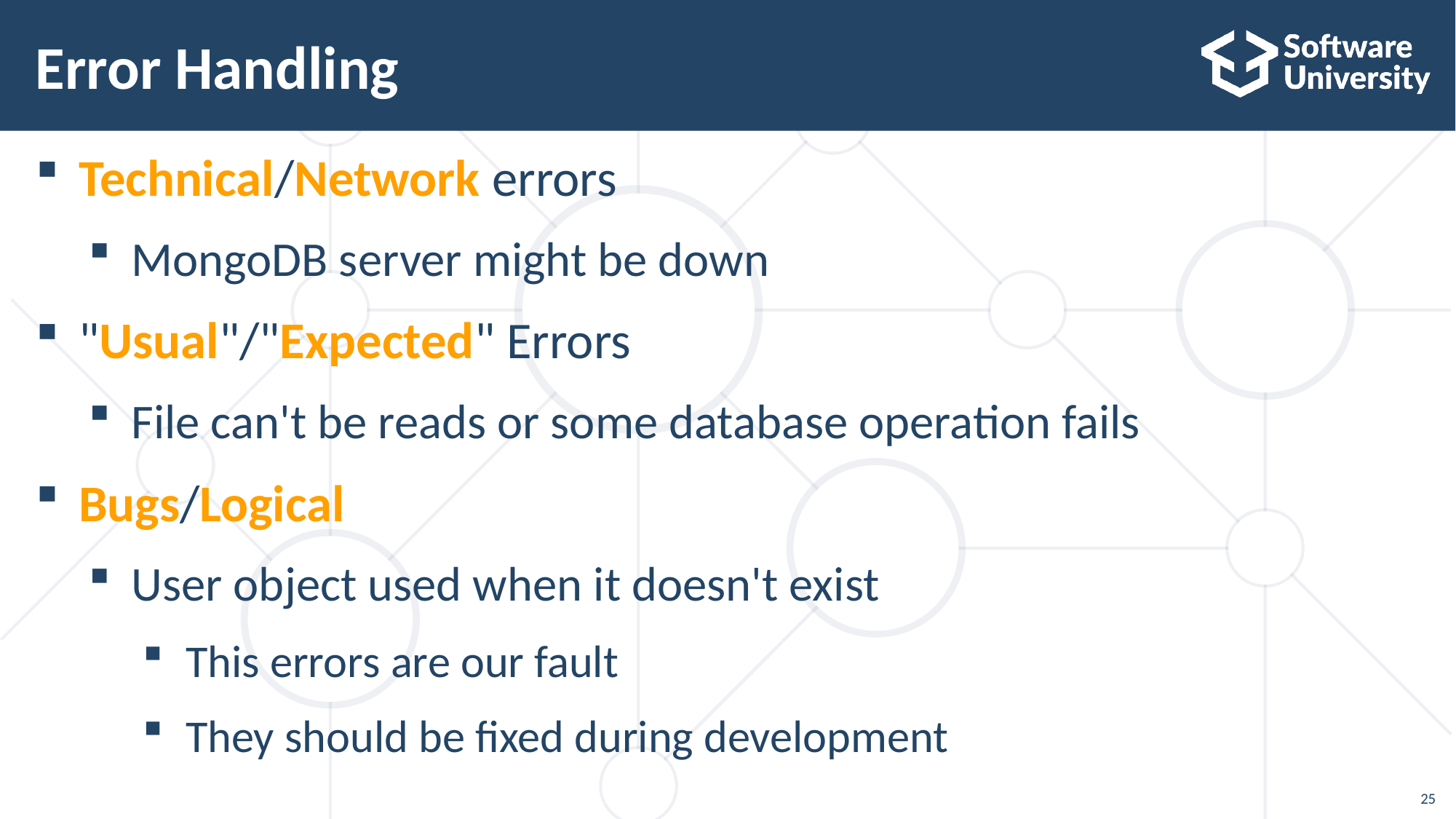

# Error Handling
Technical/Network errors
MongoDB server might be down
"Usual"/"Expected" Errors
File can't be reads or some database operation fails
Bugs/Logical
User object used when it doesn't exist
This errors are our fault
They should be fixed during development
25